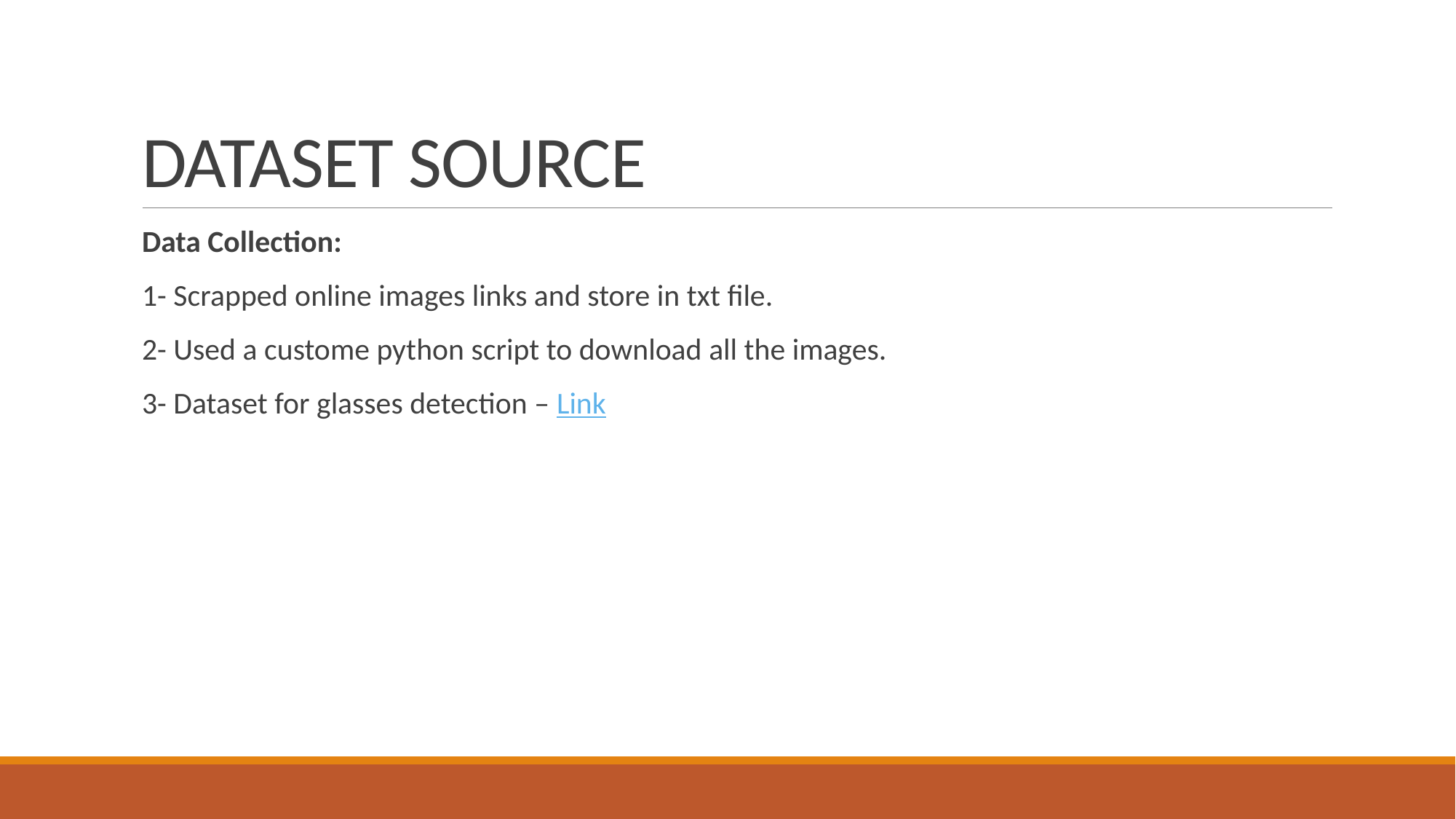

# DATASET SOURCE
Data Collection:
1- Scrapped online images links and store in txt file.
2- Used a custome python script to download all the images.
3- Dataset for glasses detection – Link